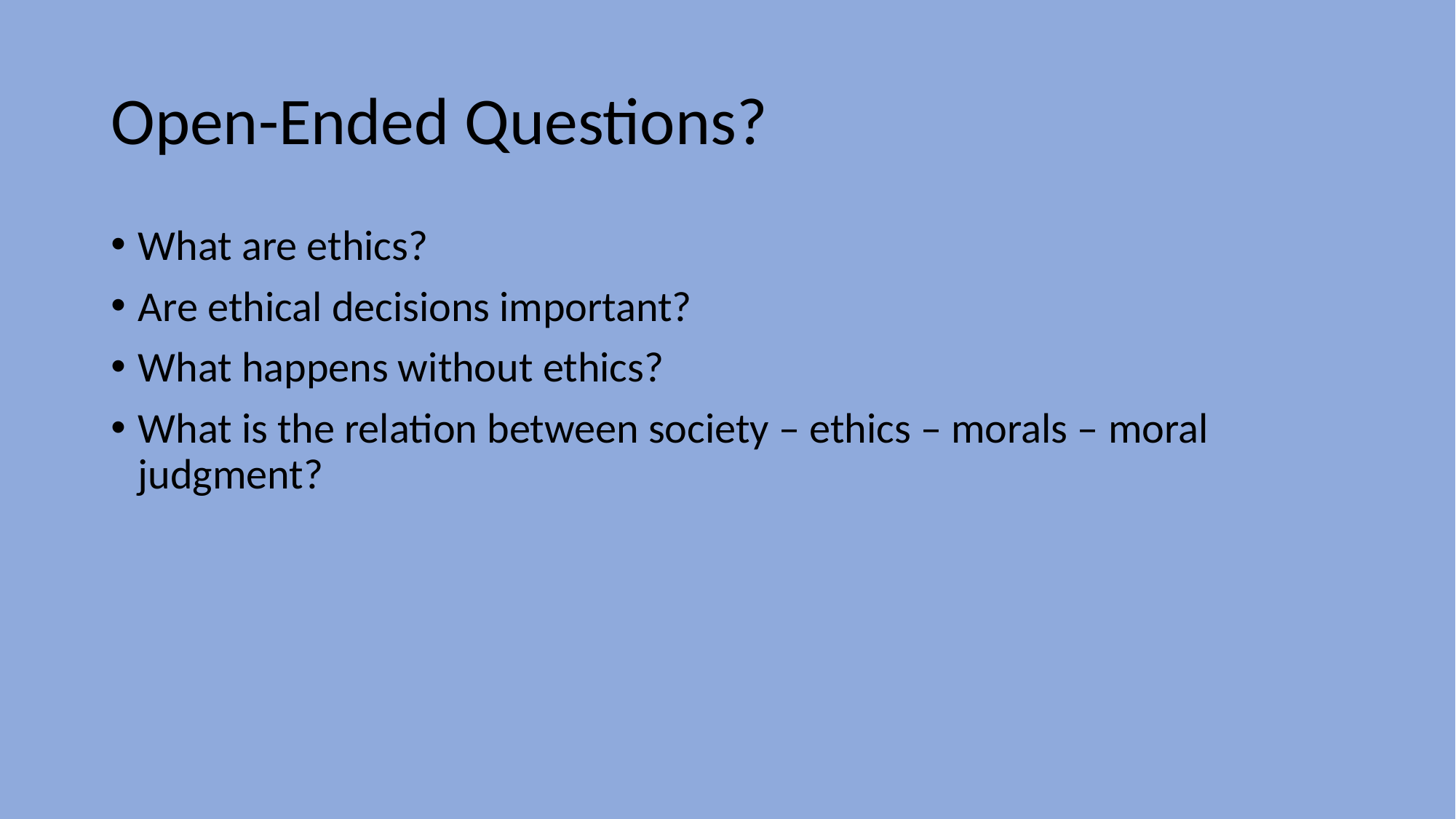

# Open-Ended Questions?
What are ethics?
Are ethical decisions important?
What happens without ethics?
What is the relation between society – ethics – morals – moral judgment?